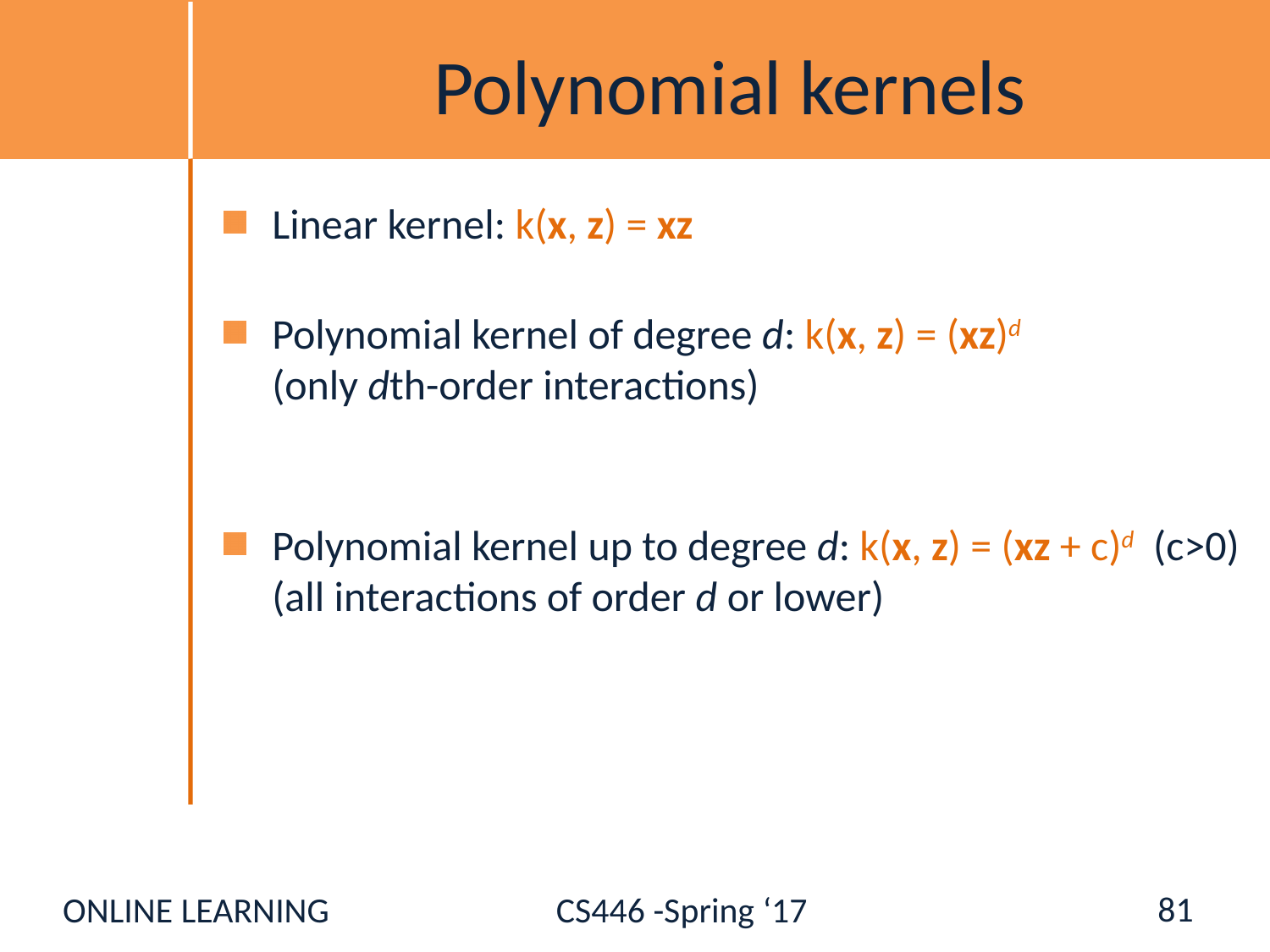

# Polynomial kernels
Linear kernel: k(x, z) = xz
Polynomial kernel of degree d: k(x, z) = (xz)d
(only dth-order interactions)
Polynomial kernel up to degree d: k(x, z) = (xz + c)d  (c>0)
(all interactions of order d or lower)

81